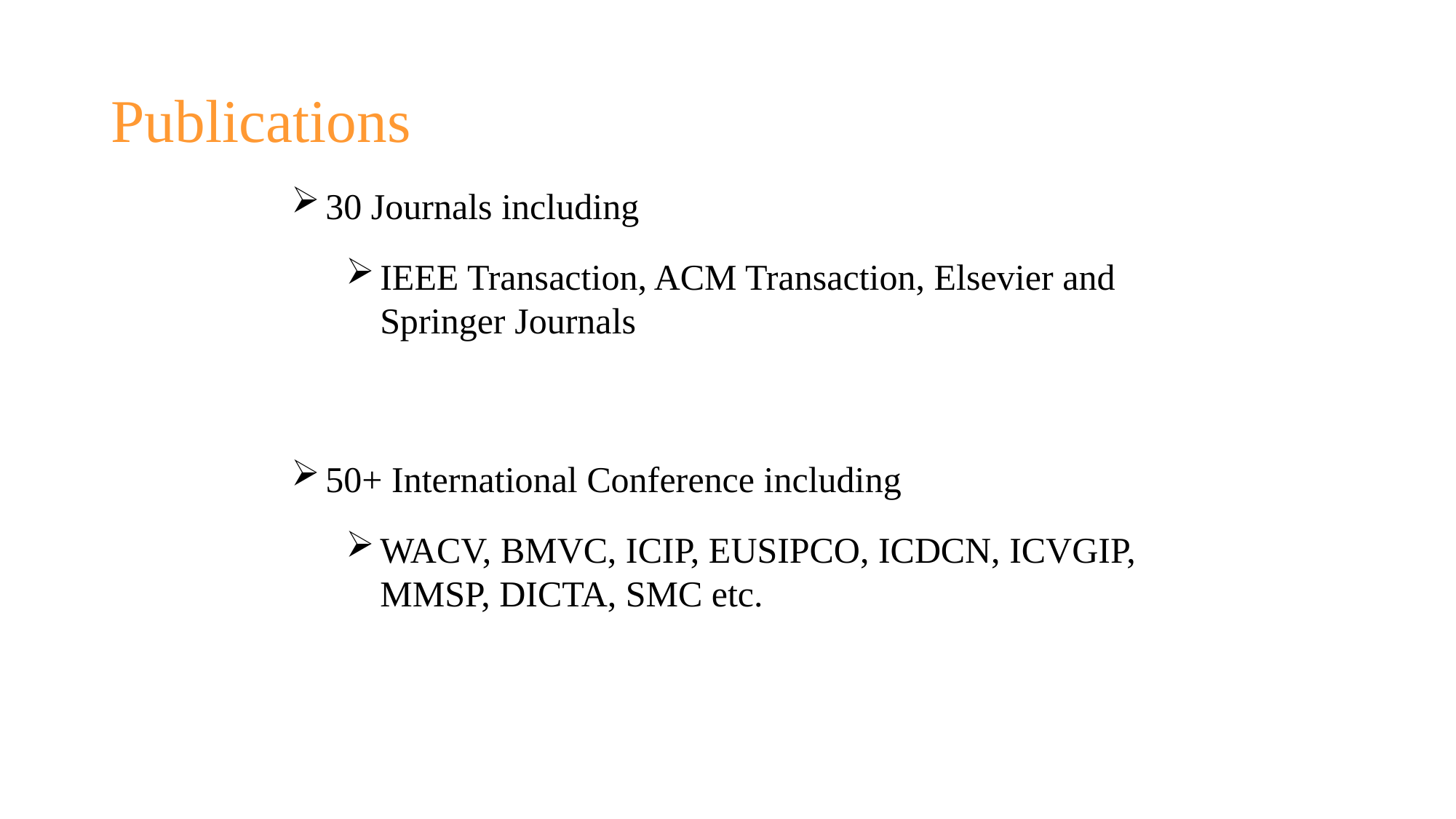

# Publications
30 Journals including
IEEE Transaction, ACM Transaction, Elsevier and Springer Journals

50+ International Conference including
WACV, BMVC, ICIP, EUSIPCO, ICDCN, ICVGIP, MMSP, DICTA, SMC etc.